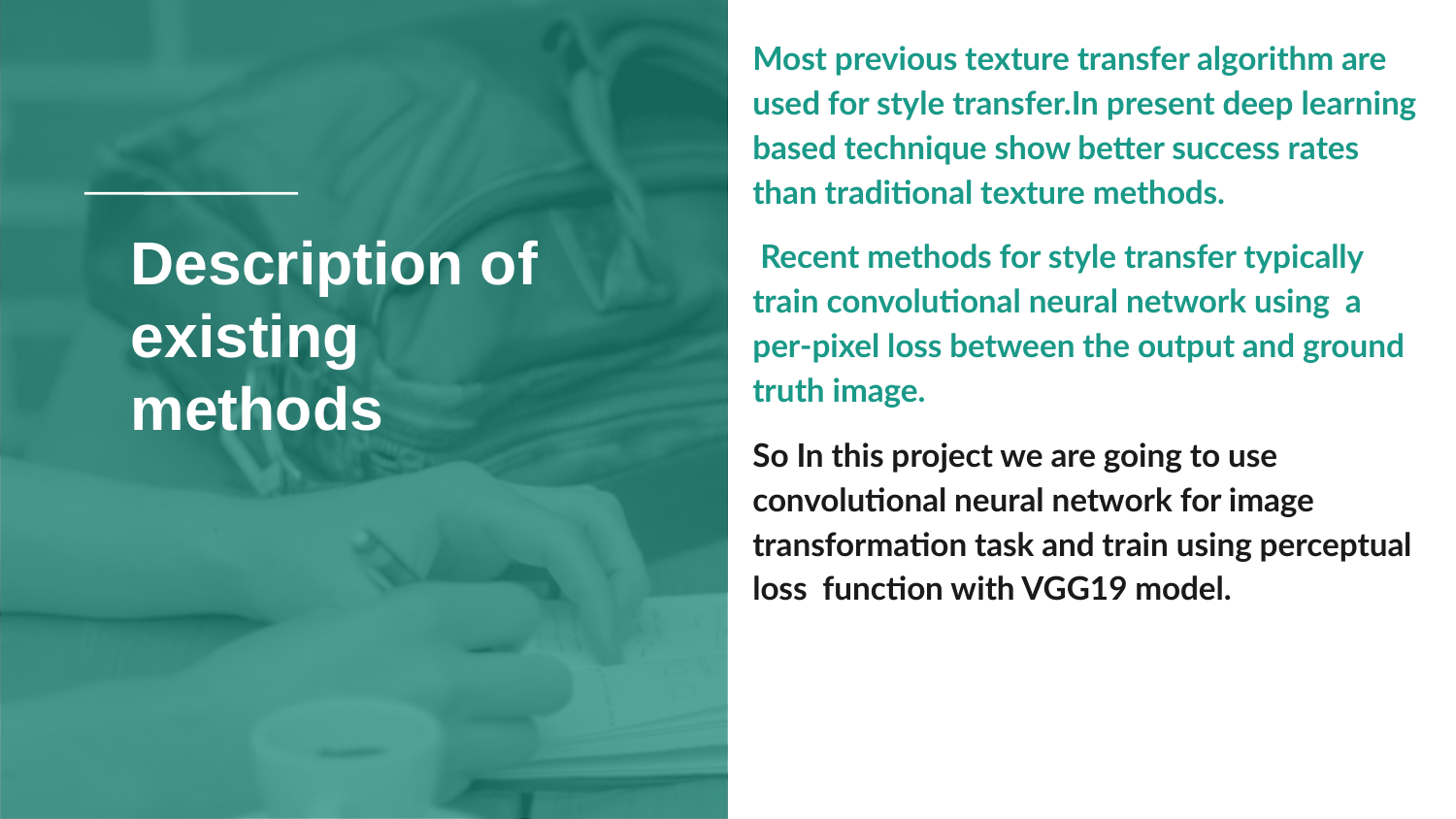

Most previous texture transfer algorithm are used for style transfer.In present deep learning based technique show better success rates than traditional texture methods.
 Recent methods for style transfer typically train convolutional neural network using  a per-pixel loss between the output and ground truth image.
So In this project we are going to use convolutional neural network for image transformation task and train using perceptual loss  function with VGG19 model.
# Description of existing methods